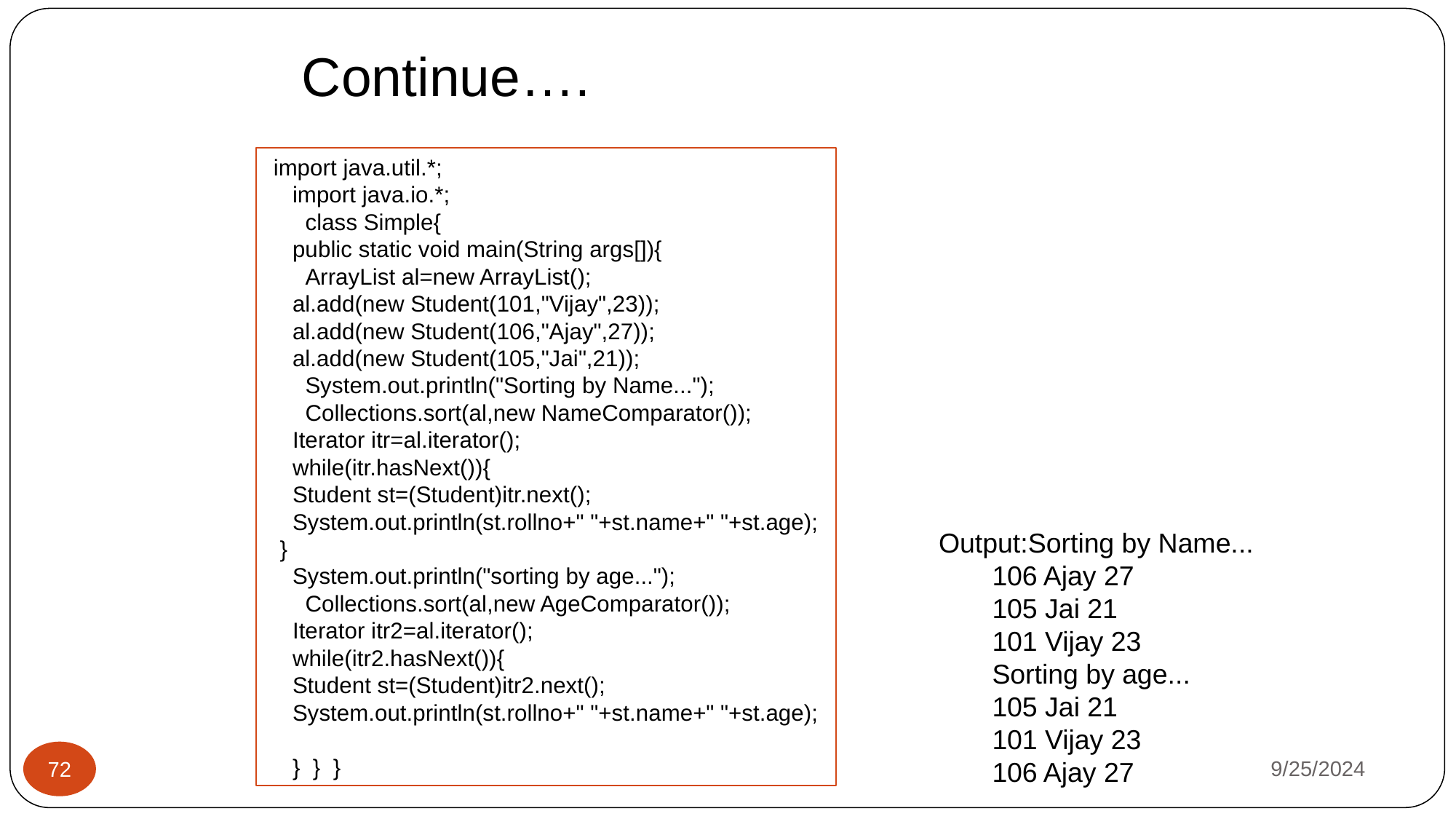

# Continue….
 import java.util.*;
    import java.io.*;
      class Simple{
    public static void main(String args[]){
      ArrayList al=new ArrayList();
    al.add(new Student(101,"Vijay",23));
    al.add(new Student(106,"Ajay",27));
    al.add(new Student(105,"Jai",21));
      System.out.println("Sorting by Name...");
      Collections.sort(al,new NameComparator());
    Iterator itr=al.iterator();
    while(itr.hasNext()){
    Student st=(Student)itr.next();
    System.out.println(st.rollno+" "+st.name+" "+st.age);   }
    System.out.println("sorting by age...");
      Collections.sort(al,new AgeComparator());
    Iterator itr2=al.iterator();
    while(itr2.hasNext()){
    Student st=(Student)itr2.next();
    System.out.println(st.rollno+" "+st.name+" "+st.age);
    }  }  }
Output:Sorting by Name...
       106 Ajay 27
       105 Jai 21
       101 Vijay 23
       Sorting by age...
       105 Jai 21
       101 Vijay 23
       106 Ajay 27
9/25/2024
72